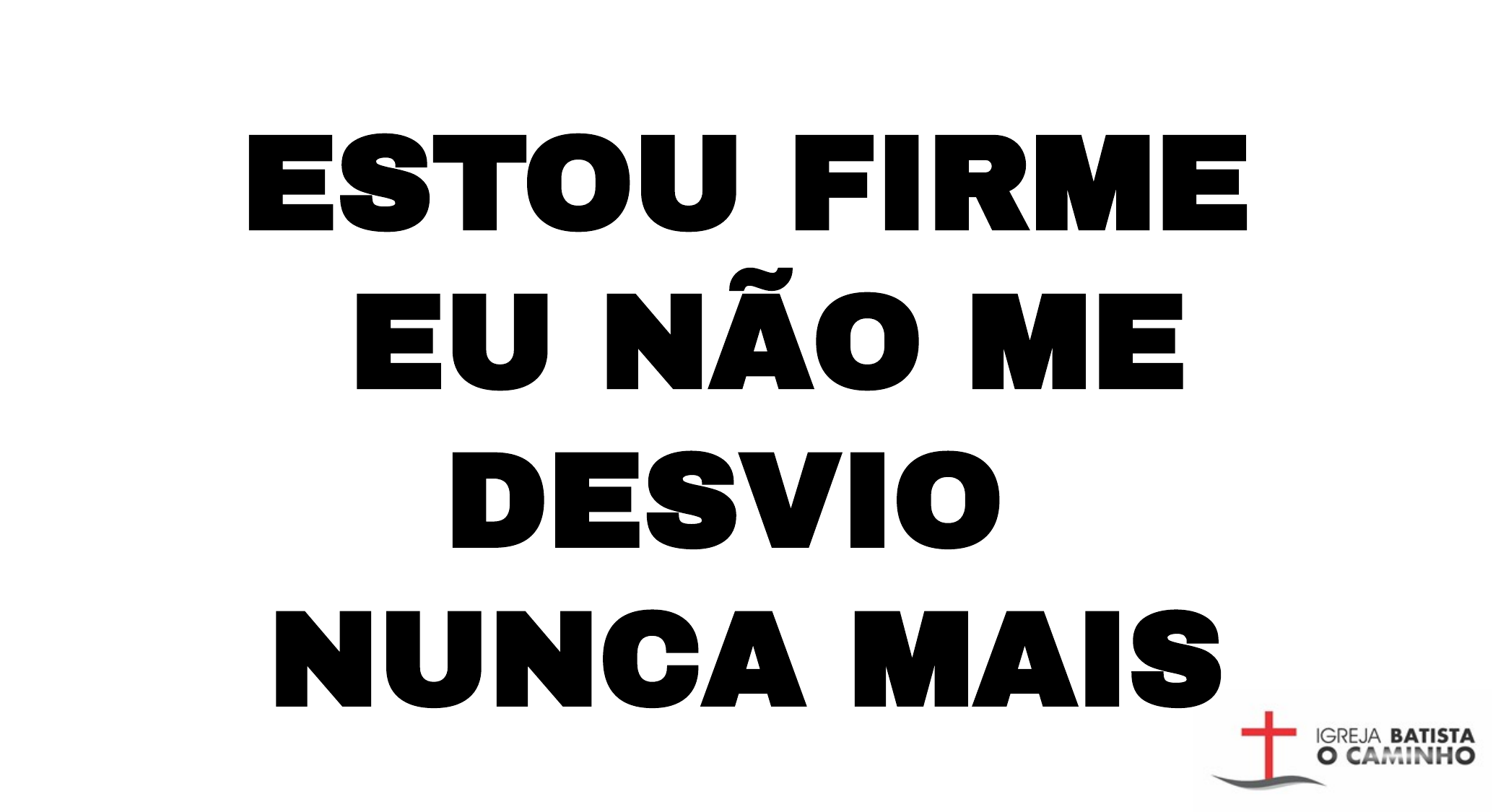

ESTOU FIRME
 EU NÃO ME
DESVIO
NUNCA MAIS